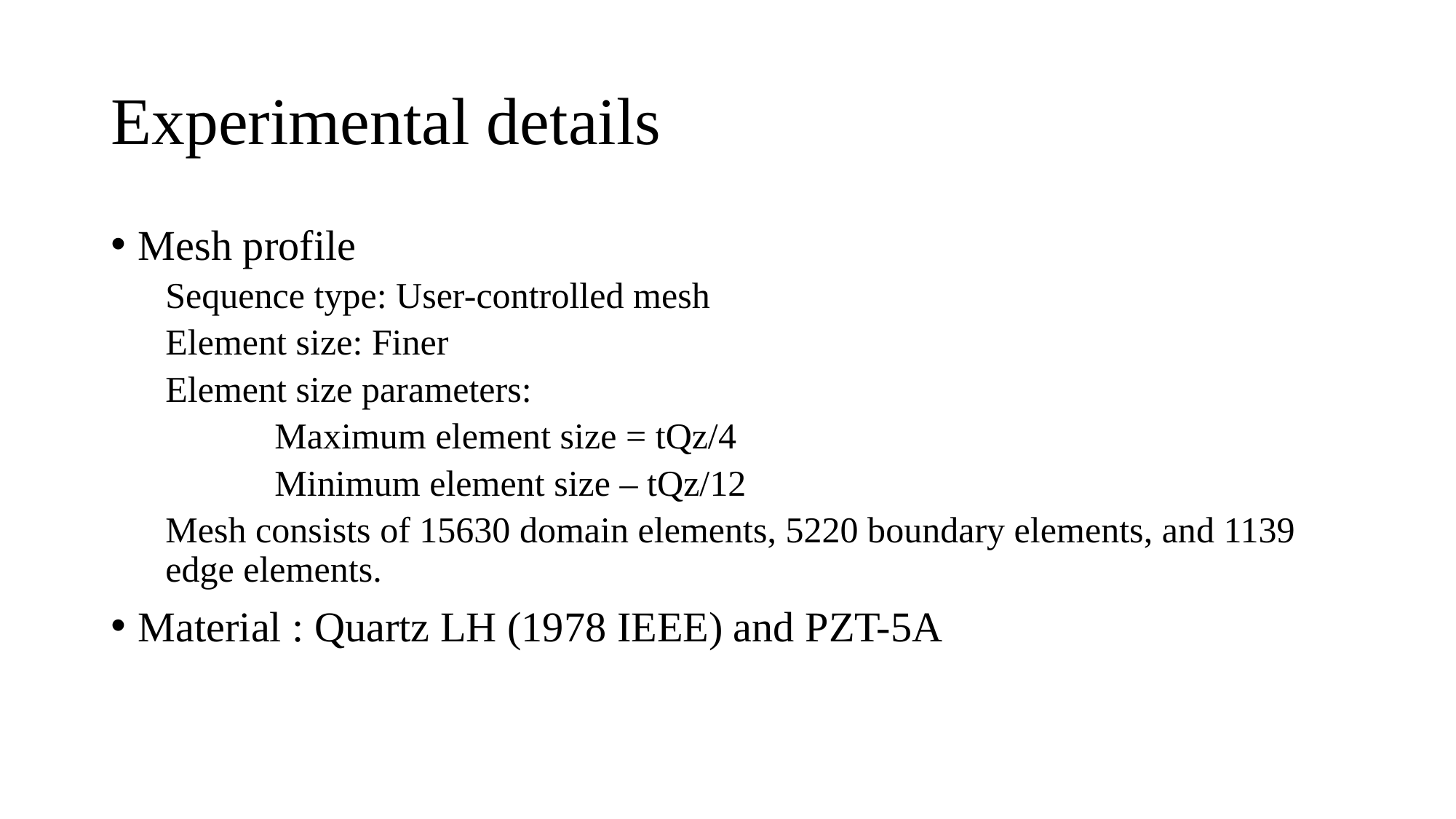

# Experimental details
Mesh profile
Sequence type: User-controlled mesh
Element size: Finer
Element size parameters:
	Maximum element size = tQz/4
	Minimum element size – tQz/12
Mesh consists of 15630 domain elements, 5220 boundary elements, and 1139 edge elements.
Material : Quartz LH (1978 IEEE) and PZT-5A